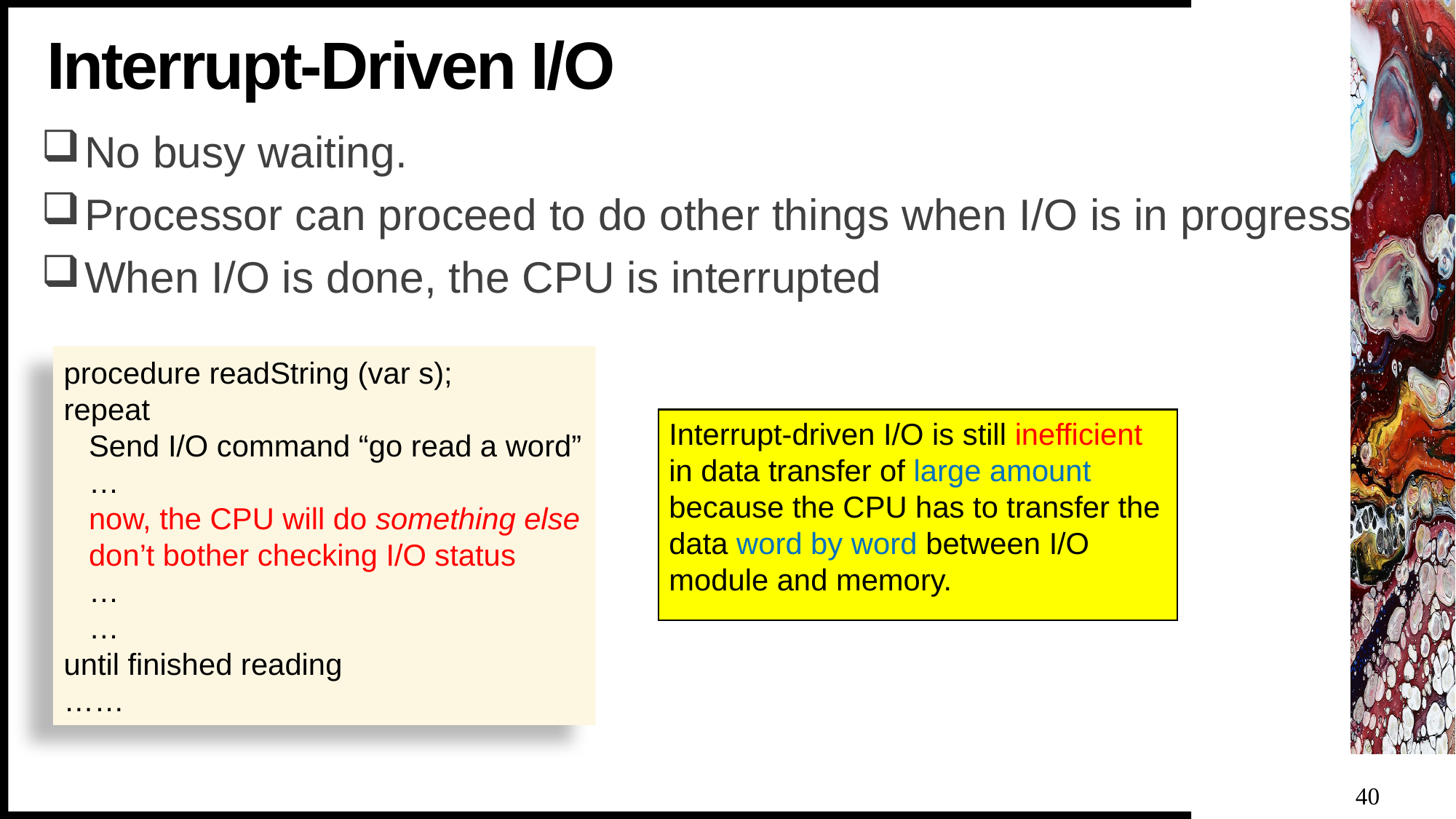

# Interrupt-Driven I/O
No busy waiting.
Processor can proceed to do other things when I/O is in progress
When I/O is done, the CPU is interrupted

procedure readString (var s);
repeat
   Send I/O command “go read a word”
   …
   now, the CPU will do something else
   don’t bother checking I/O status
   …
   …
until finished reading
……
Interrupt-driven I/O is still inefficient in data transfer of large amount because the CPU has to transfer the data word by word between I/O module and memory.
40